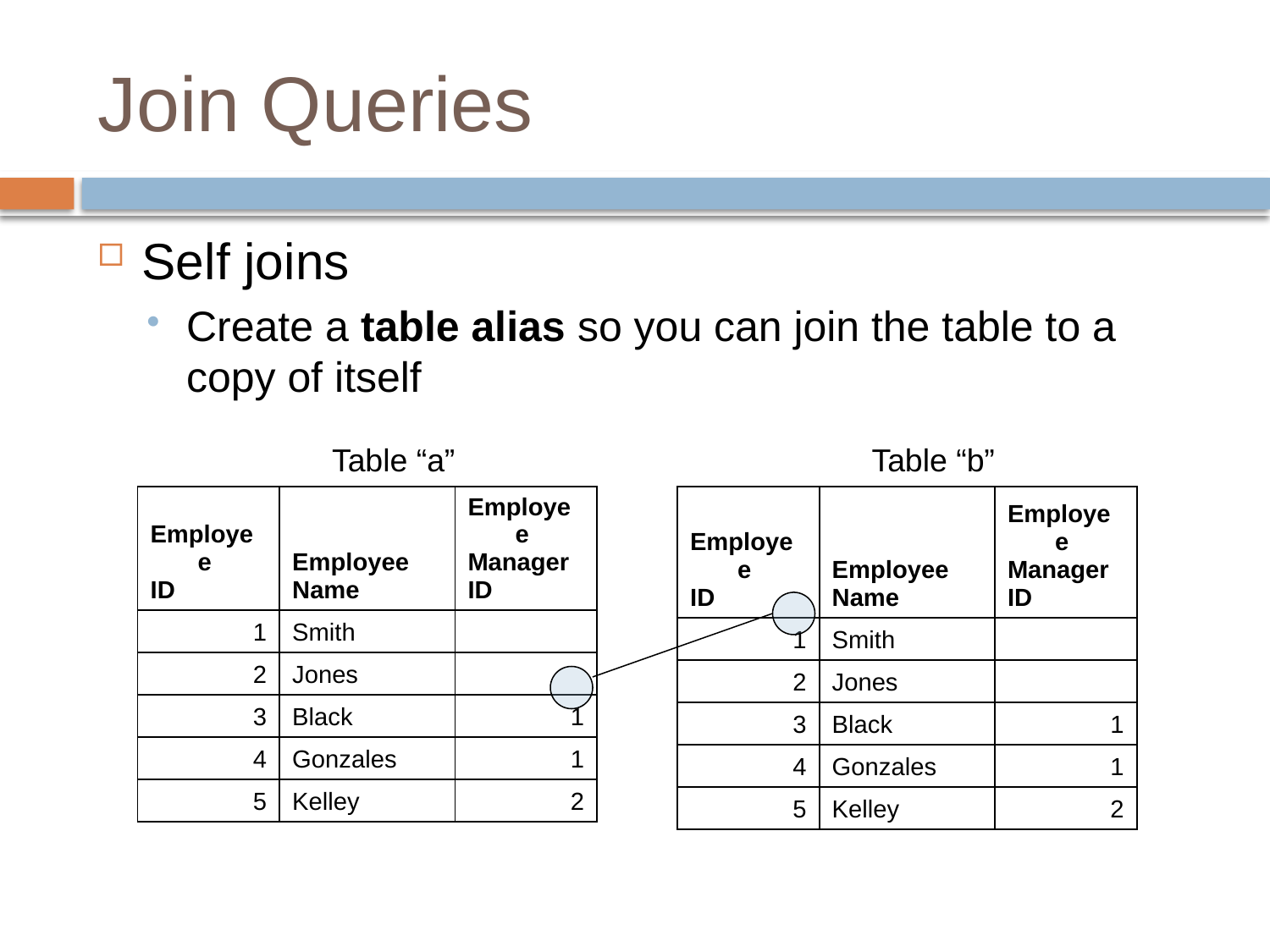

# Join Queries
Self joins
Create a table alias so you can join the table to a copy of itself
Table “a”
Table “b”
| Employee ID | Employee Name | Employee Manager ID |
| --- | --- | --- |
| 1 | Smith |  |
| 2 | Jones |  |
| 3 | Black | 1 |
| 4 | Gonzales | 1 |
| 5 | Kelley | 2 |
| Employee ID | Employee Name | Employee Manager ID |
| --- | --- | --- |
| 1 | Smith |  |
| 2 | Jones |  |
| 3 | Black | 1 |
| 4 | Gonzales | 1 |
| 5 | Kelley | 2 |